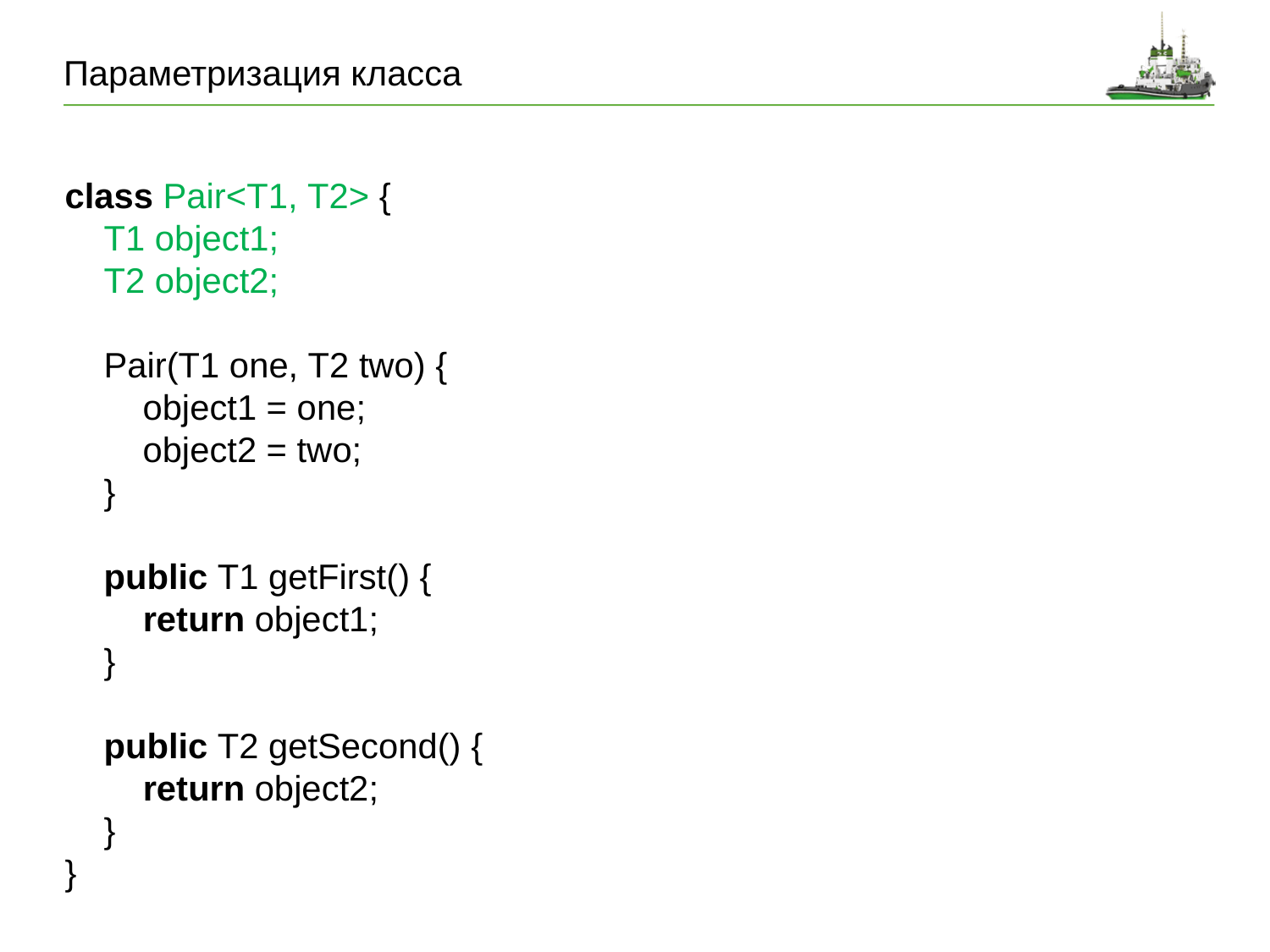

# Параметризация класса
class Pair<T1, T2> { 
    T1 object1; 
    T2 object2; 
 
    Pair(T1 one, T2 two) { 
        object1 = one; 
        object2 = two; 
    } 
 
    public T1 getFirst() { 
        return object1; 
    } 
 
    public T2 getSecond() { 
        return object2; 
    } 
}